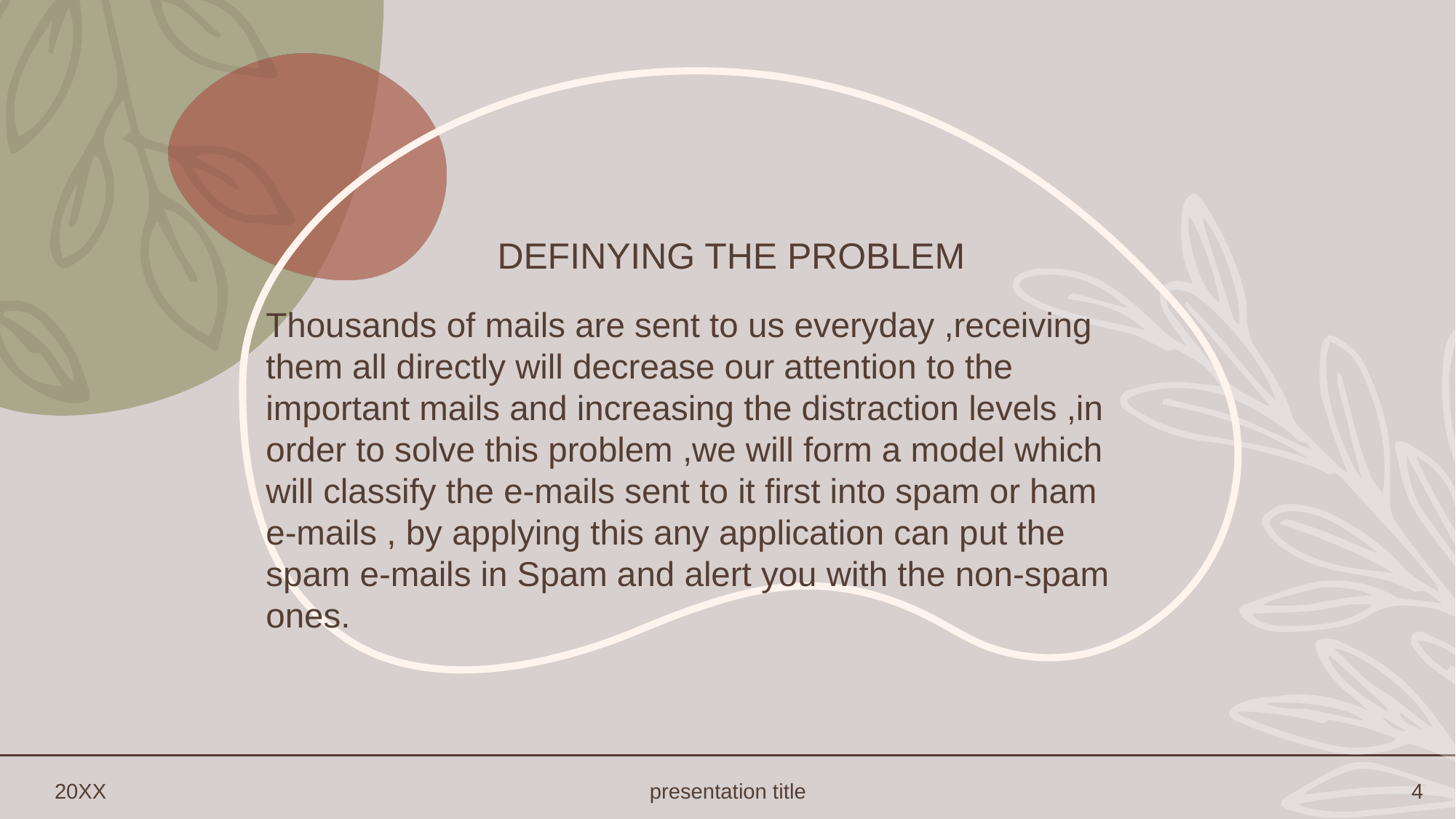

# DEFINYING THE PROBLEM
Thousands of mails are sent to us everyday ,receiving them all directly will decrease our attention to the important mails and increasing the distraction levels ,in order to solve this problem ,we will form a model which will classify the e-mails sent to it first into spam or ham e-mails , by applying this any application can put the spam e-mails in Spam and alert you with the non-spam ones.
20XX
presentation title
4